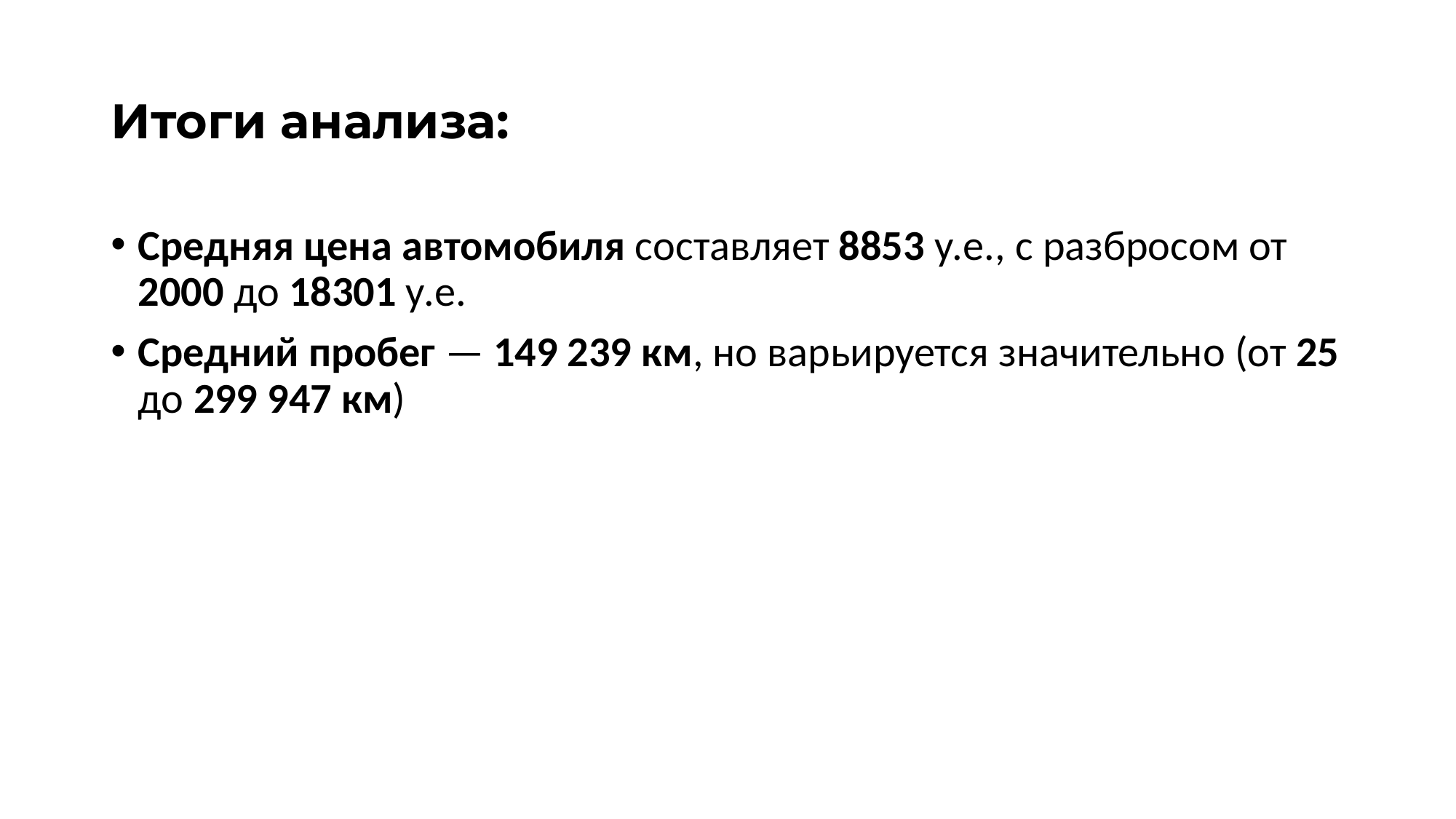

# Итоги анализа:
Средняя цена автомобиля составляет 8853 у.е., с разбросом от 2000 до 18301 у.е.
Средний пробег — 149 239 км, но варьируется значительно (от 25 до 299 947 км)